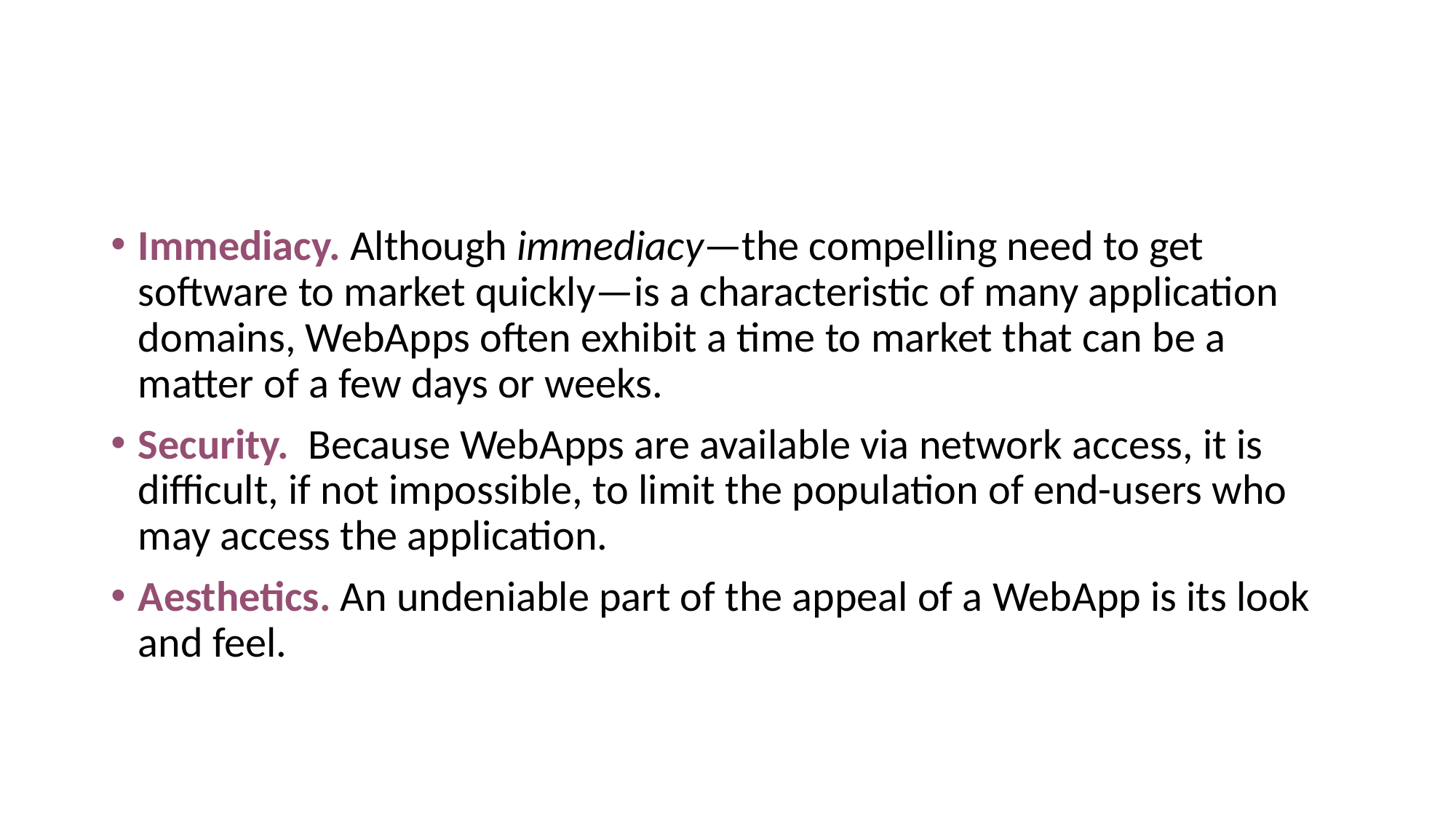

#
Immediacy. Although immediacy—the compelling need to get software to market quickly—is a characteristic of many application domains, WebApps often exhibit a time to market that can be a matter of a few days or weeks.
Security.  Because WebApps are available via network access, it is difficult, if not impossible, to limit the population of end-users who may access the application.
Aesthetics. An undeniable part of the appeal of a WebApp is its look and feel.